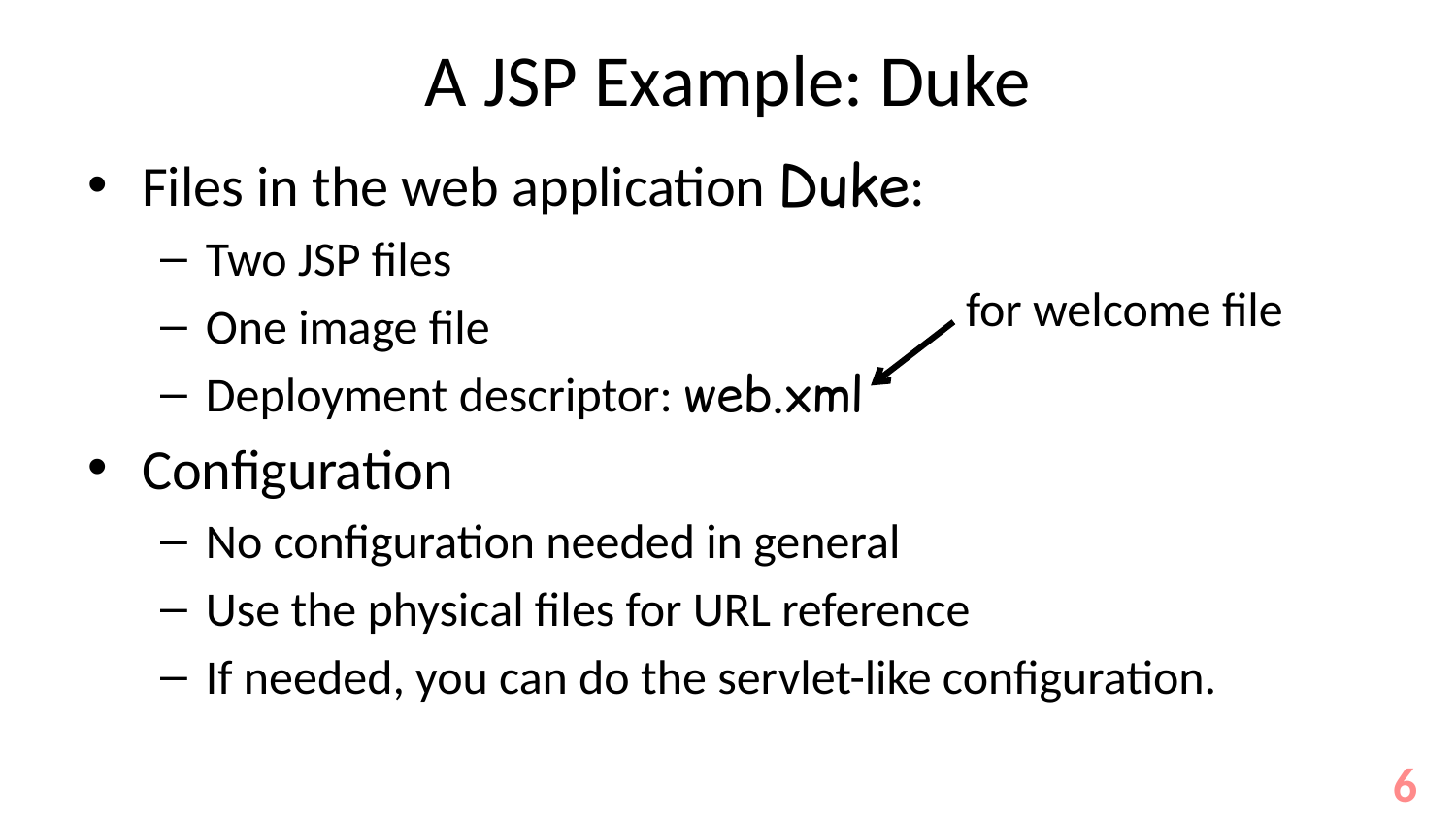

# A JSP Example: Duke
Files in the web application Duke:
Two JSP files
One image file
Deployment descriptor: web.xml
Configuration
No configuration needed in general
Use the physical files for URL reference
If needed, you can do the servlet-like configuration.
for welcome file
6